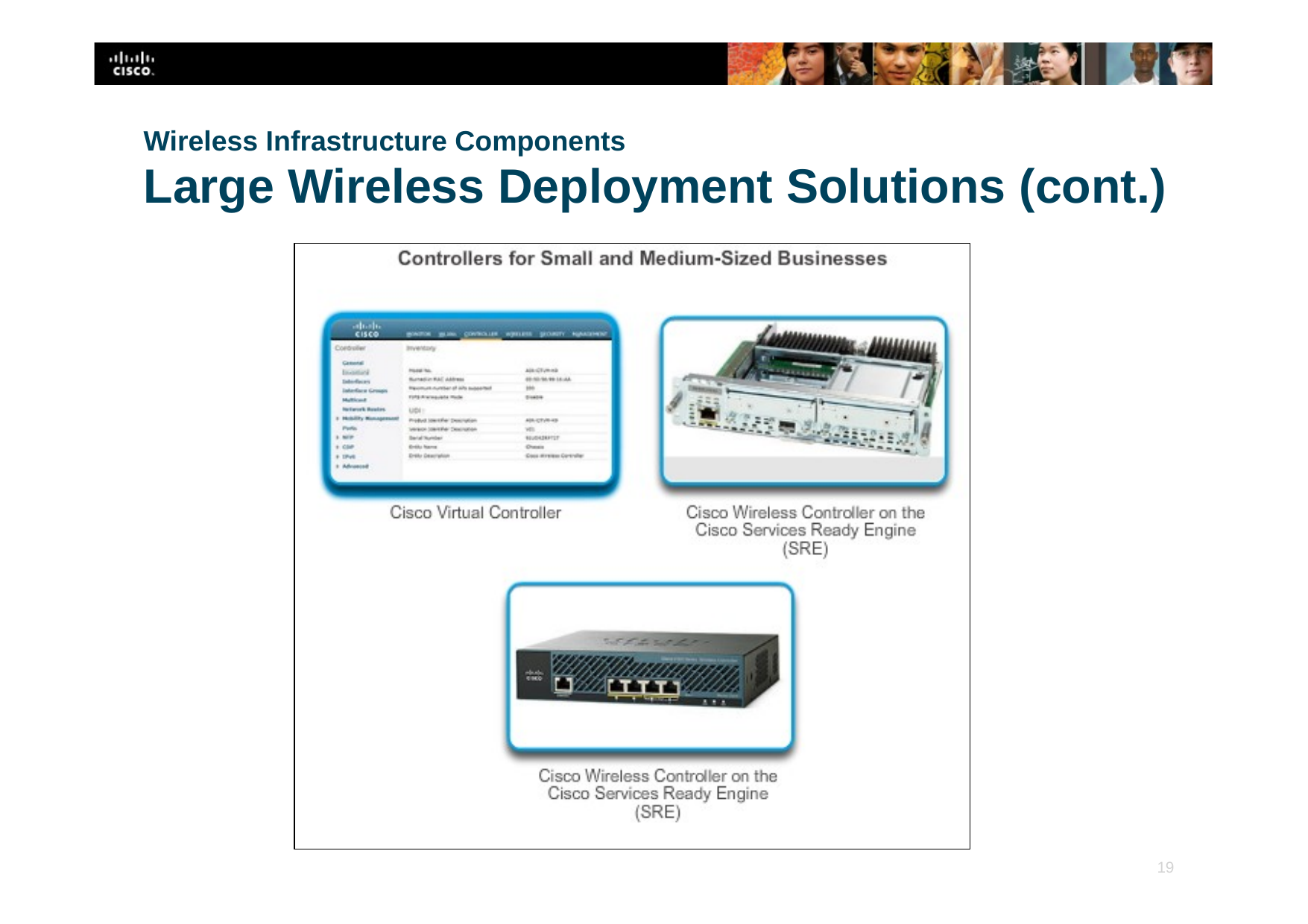

Wireless Infrastructure Components
Large Wireless Deployment Solutions (cont.)

19